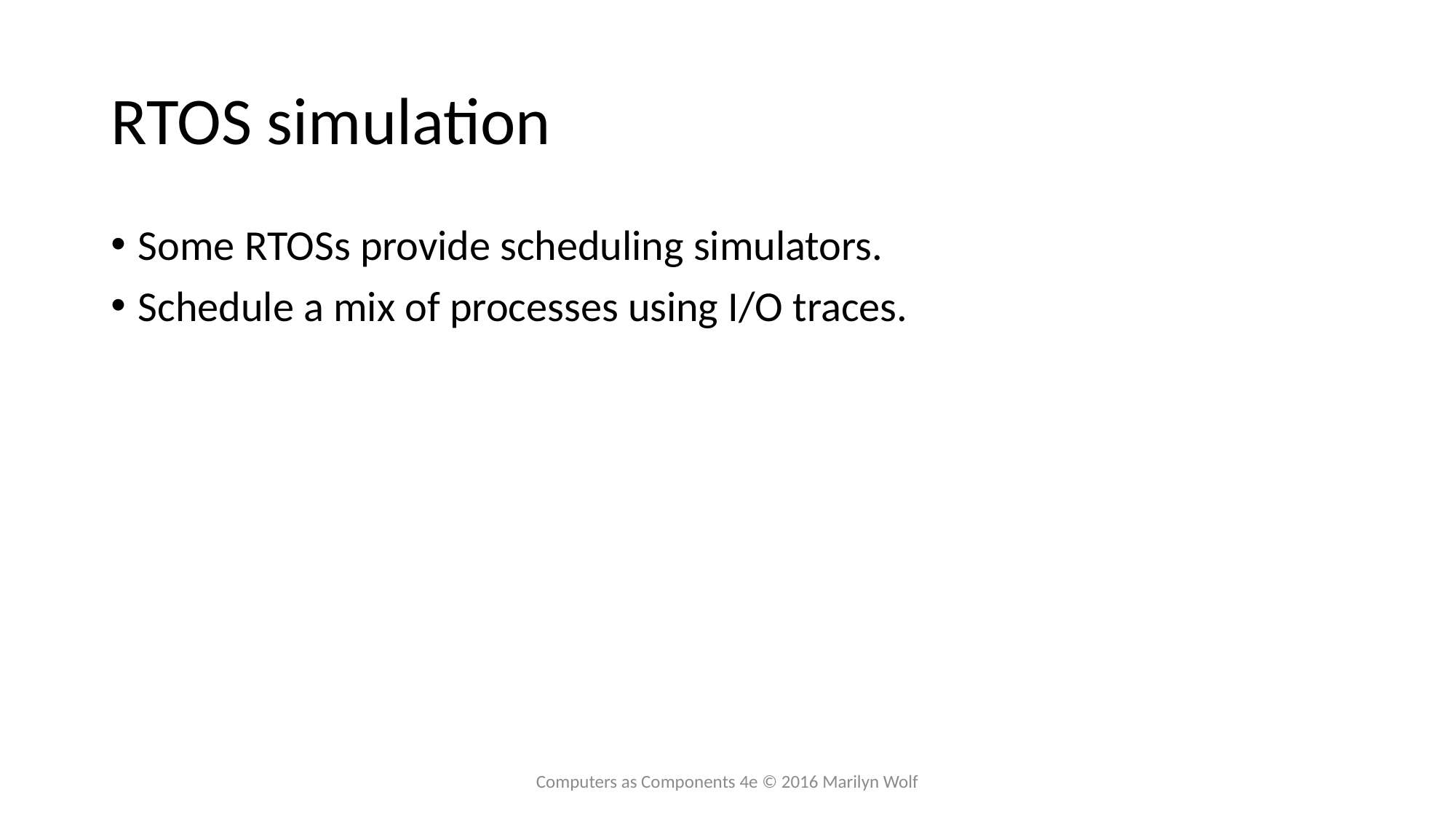

# RTOS simulation
Some RTOSs provide scheduling simulators.
Schedule a mix of processes using I/O traces.
Computers as Components 4e © 2016 Marilyn Wolf